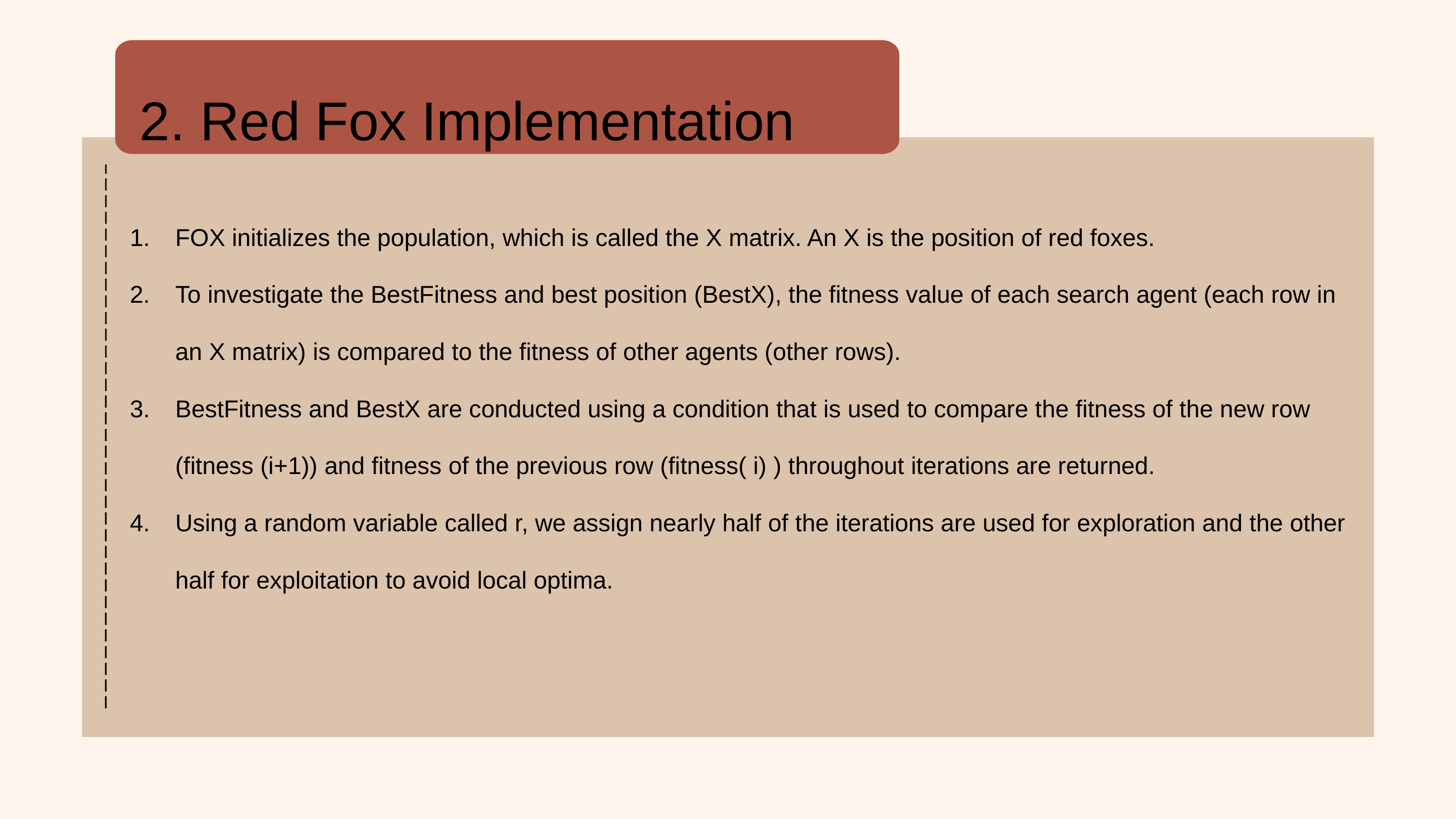

2. Red Fox Implementation

FOX initializes the population, which is called the X matrix. An X is the position of red foxes.
To investigate the BestFitness and best position (BestX), the fitness value of each search agent (each row in an X matrix) is compared to the fitness of other agents (other rows).
BestFitness and BestX are conducted using a condition that is used to compare the fitness of the new row (fitness (i+1)) and fitness of the previous row (fitness( i) ) throughout iterations are returned.
Using a random variable called r, we assign nearly half of the iterations are used for exploration and the other half for exploitation to avoid local optima.